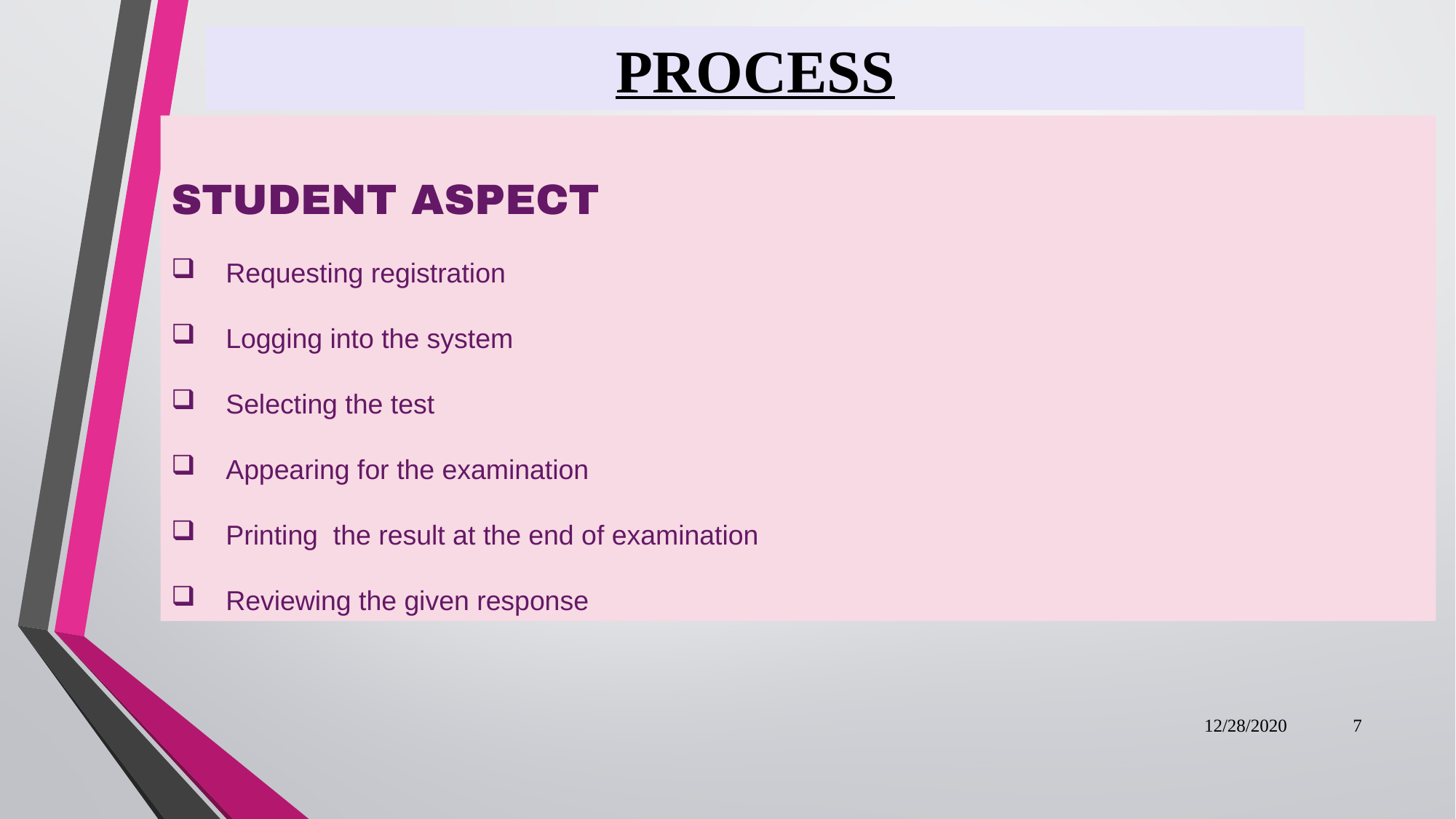

PROCESS
STUDENT ASPECT
Requesting registration
Logging into the system
Selecting the test
Appearing for the examination
Printing  the result at the end of examination
Reviewing the given response
12/28/2020
7